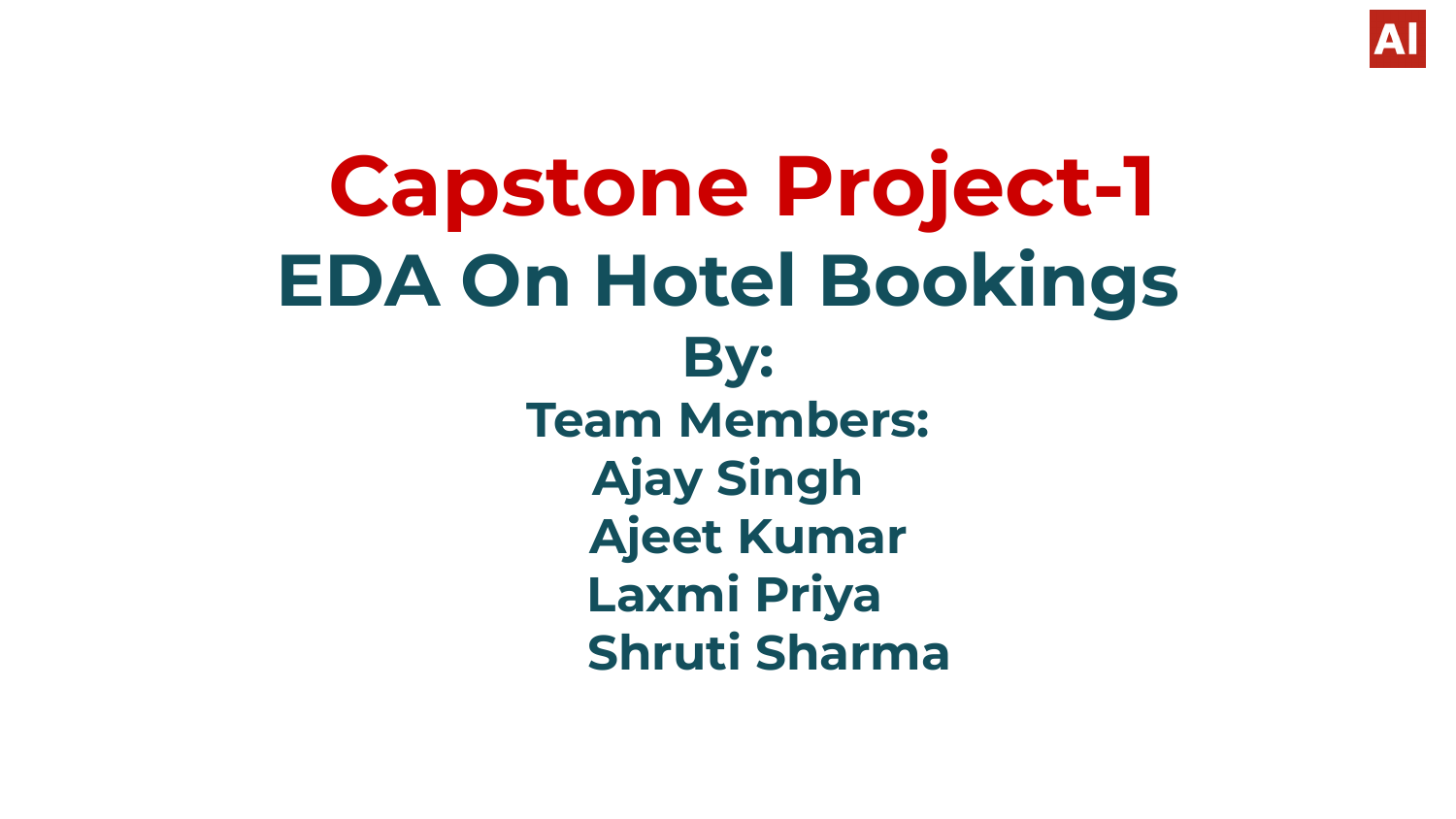

# Capstone Project-1
EDA On Hotel Bookings
By:
Team Members:
Ajay Singh
   Ajeet Kumar
 Laxmi Priya
      Shruti Sharma